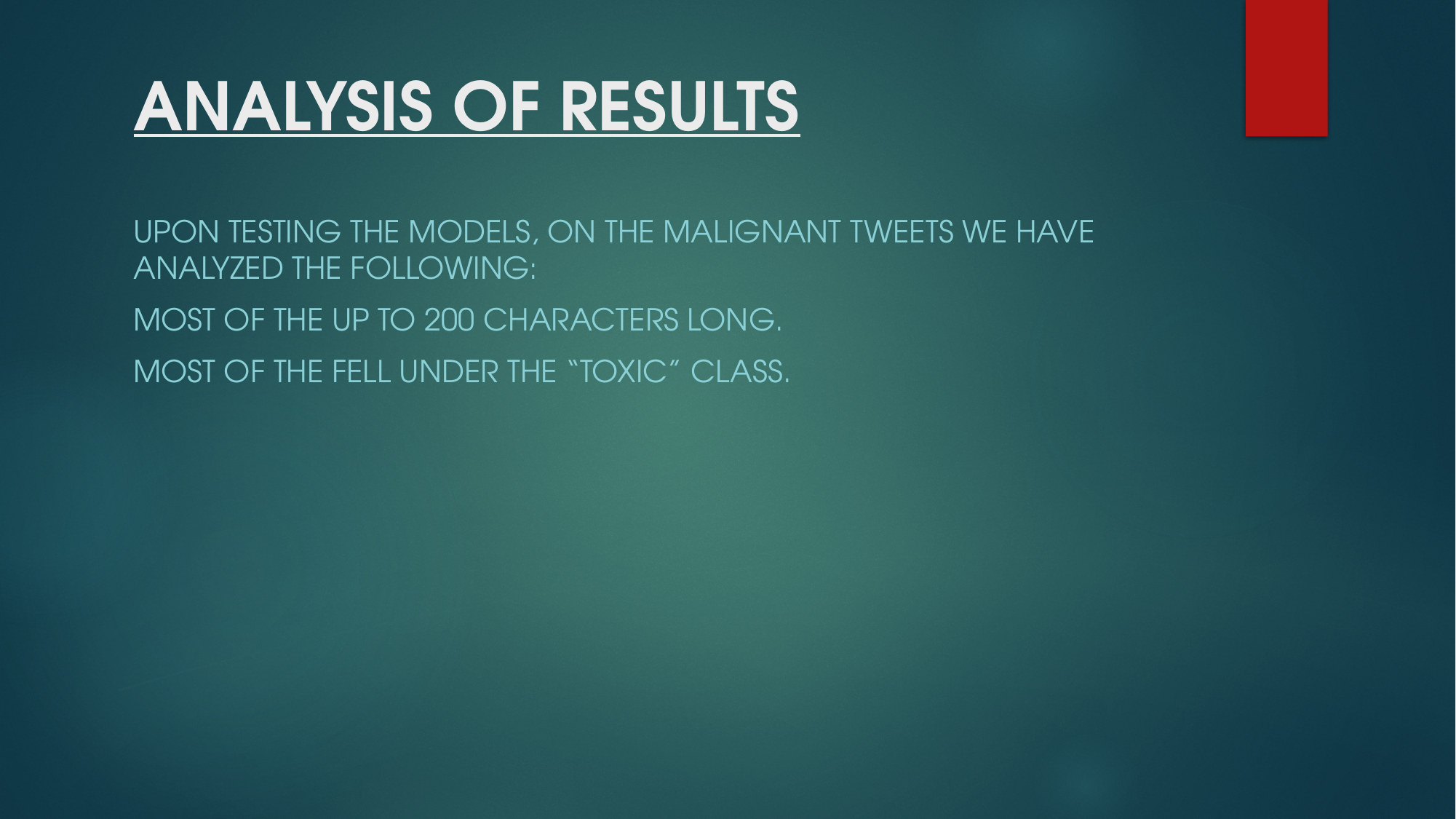

ANALYSIS OF RESULTS
Upon testing the models, on the malignant tweets we have analyzed the following:
Most of the up to 200 characters long.
Most of the fell under the “toxic” class.